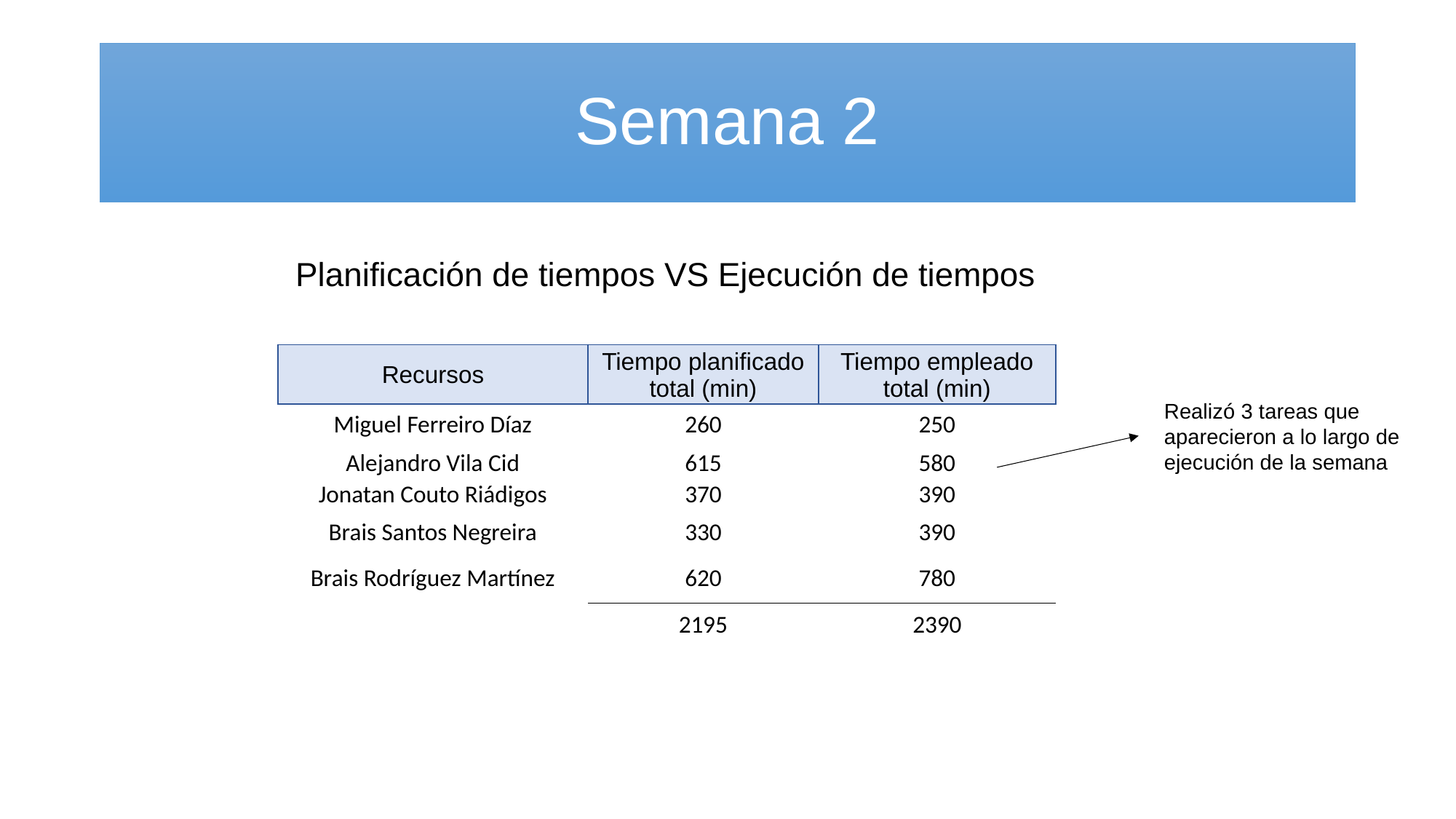

# Semana 2
Planificación de tiempos VS Ejecución de tiempos
| Recursos | Tiempo planificado total (min) | Tiempo empleado total (min) |
| --- | --- | --- |
| Miguel Ferreiro Díaz | 260 | 250 |
| Alejandro Vila Cid | 615 | 580 |
| Jonatan Couto Riádigos | 370 | 390 |
| Brais Santos Negreira | 330 | 390 |
| Brais Rodríguez Martínez | 620 | 780 |
|  | 2195 | 2390 |
Realizó 3 tareas que aparecieron a lo largo de ejecución de la semana